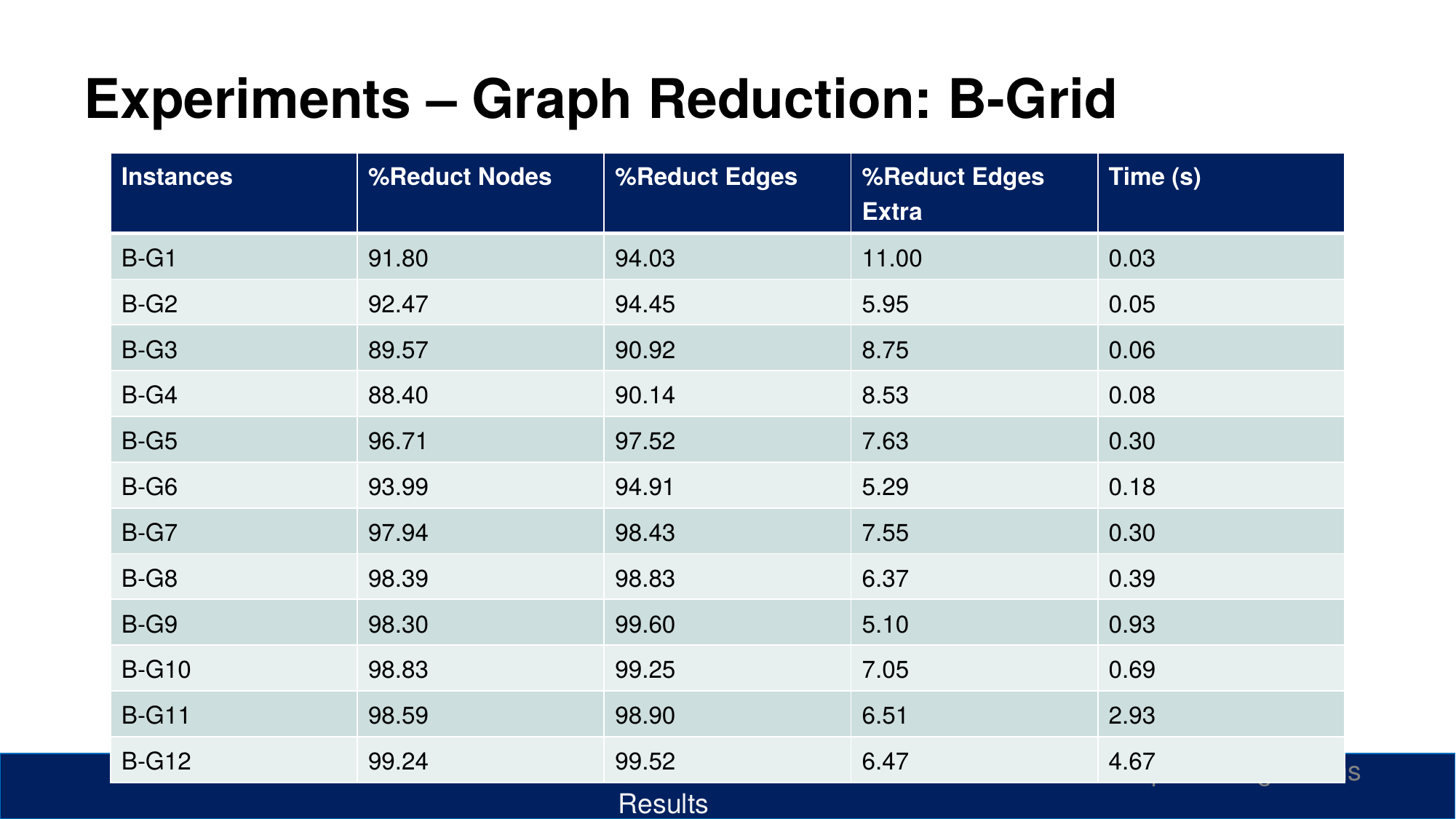

# Experiments – Graph Reduction: B-Grid
| Instances | %Reduct Nodes | %Reduct Edges | %Reduct Edges Extra | Time (s) |
| --- | --- | --- | --- | --- |
| B-G1 | 91.80 | 94.03 | 11.00 | 0.03 |
| B-G2 | 92.47 | 94.45 | 5.95 | 0.05 |
| B-G3 | 89.57 | 90.92 | 8.75 | 0.06 |
| B-G4 | 88.40 | 90.14 | 8.53 | 0.08 |
| B-G5 | 96.71 | 97.52 | 7.63 | 0.30 |
| B-G6 | 93.99 | 94.91 | 5.29 | 0.18 |
| B-G7 | 97.94 | 98.43 | 7.55 | 0.30 |
| B-G8 | 98.39 | 98.83 | 6.37 | 0.39 |
| B-G9 | 98.30 | 99.60 | 5.10 | 0.93 |
| B-G10 | 98.83 | 99.25 | 7.05 | 0.69 |
| B-G11 | 98.59 | 98.90 | 6.51 | 2.93 |
| B-G12 | 99.24 | 99.52 | 6.47 | 4.67 |
		Overview			Formulation			Proposed Algorithms			Results
33